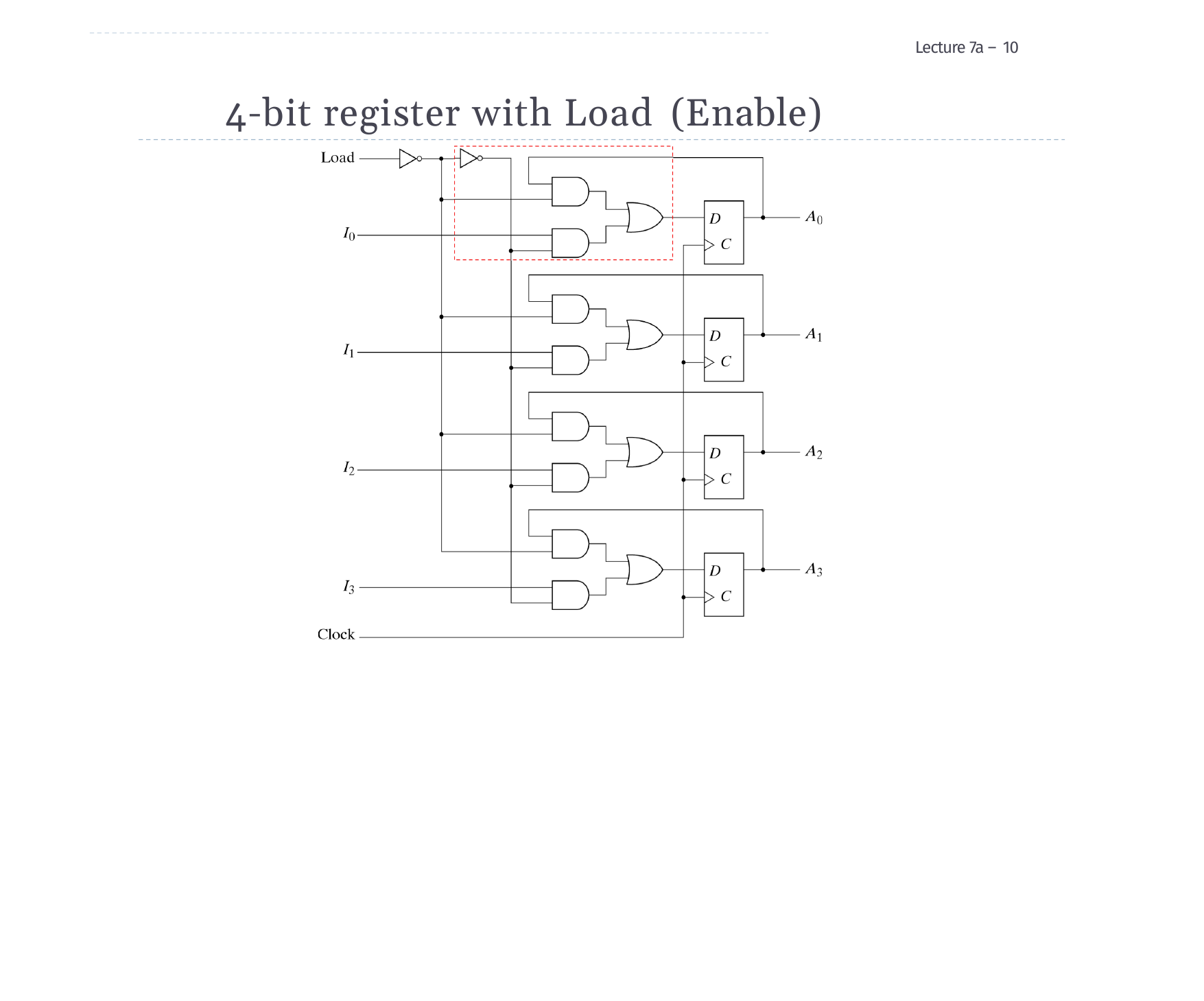

Lecture 7a – 10
# 4-bit register with Load (Enable)